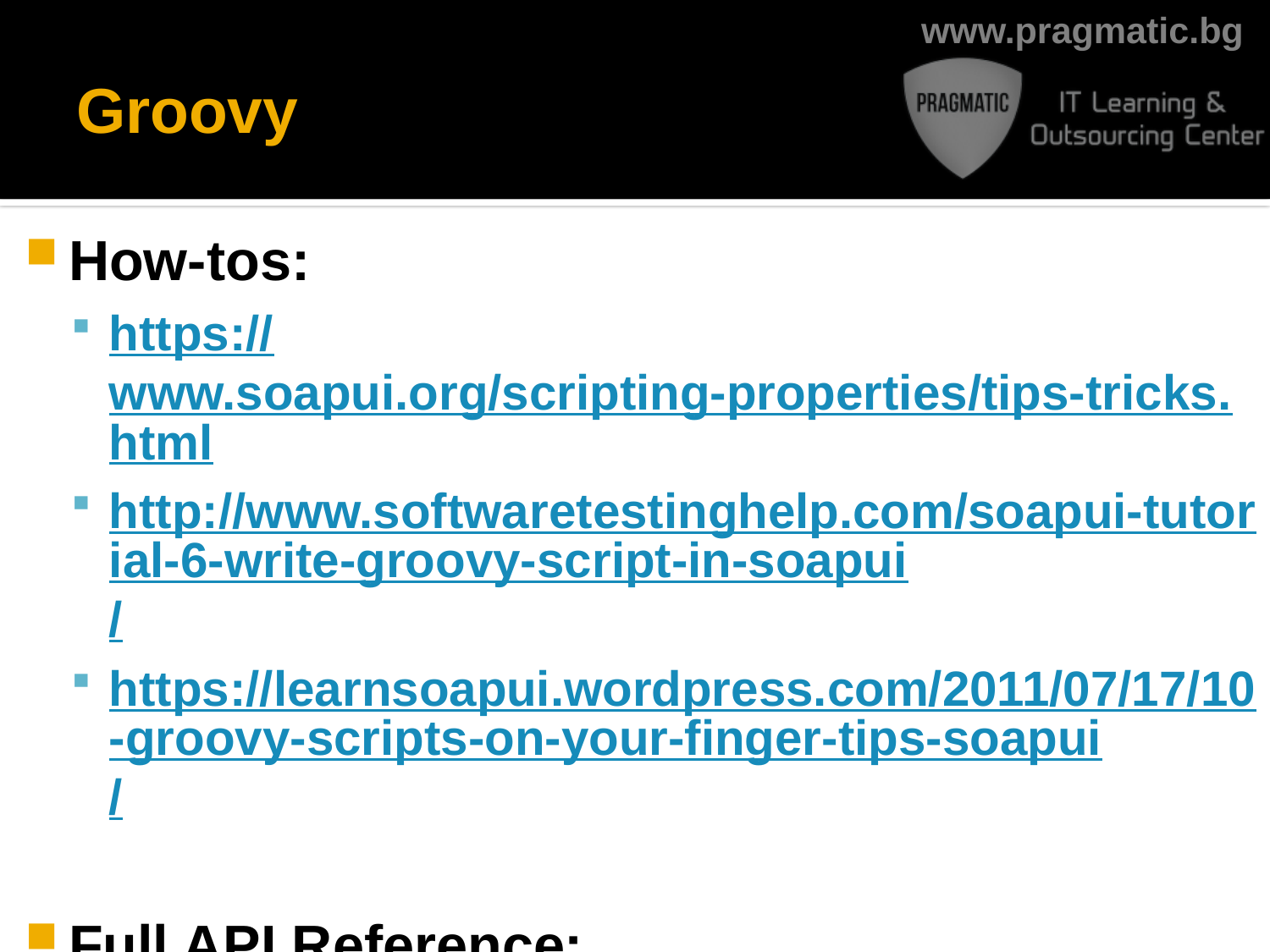

# Groovy
How-tos:
https://www.soapui.org/scripting-properties/tips-tricks.html
http://www.softwaretestinghelp.com/soapui-tutorial-6-write-groovy-script-in-soapui/
https://learnsoapui.wordpress.com/2011/07/17/10-groovy-scripts-on-your-finger-tips-soapui/

Full API Reference:
http://www.soapui.org/apidocs/index.html